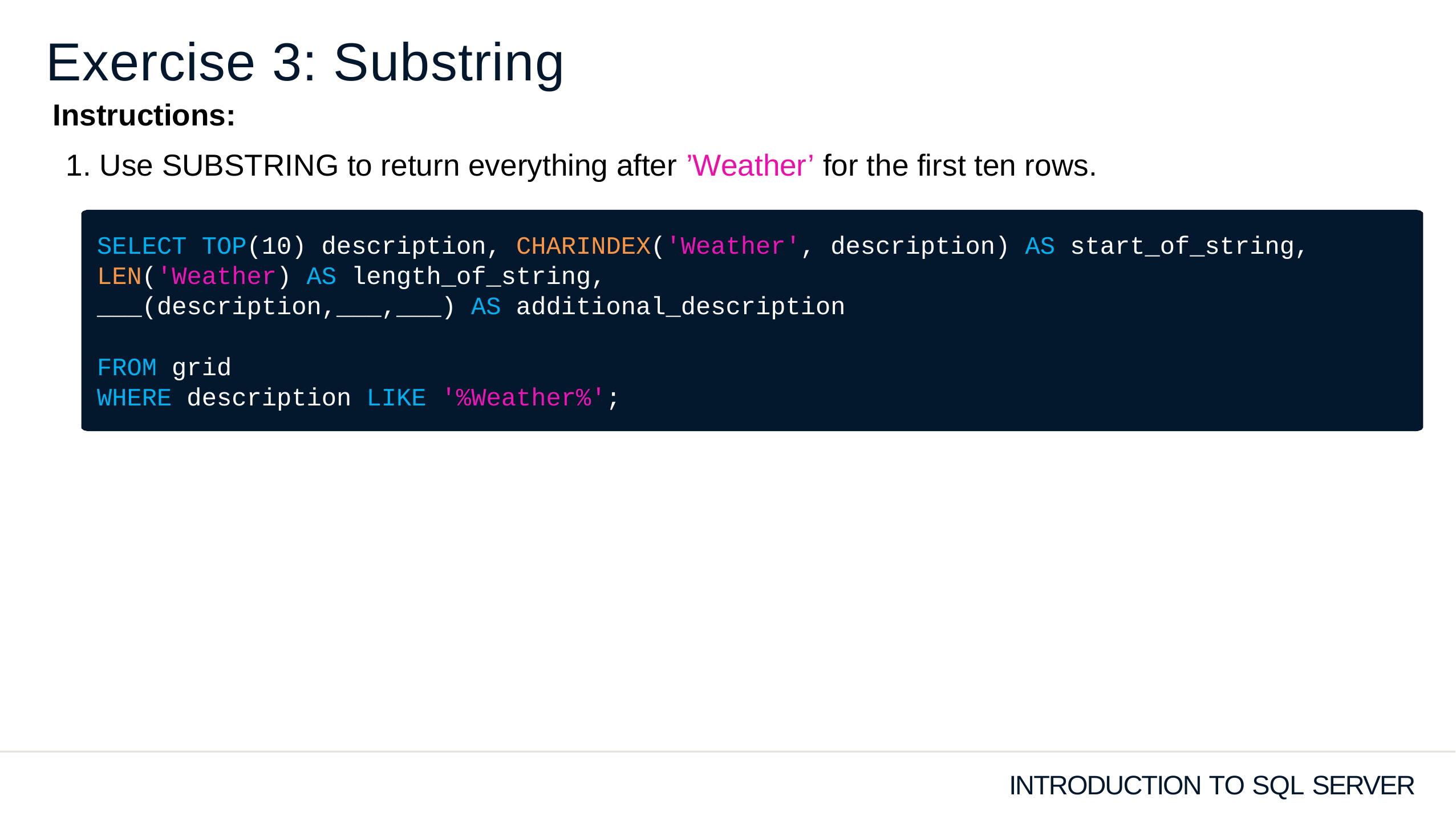

# Exercise 3: Substring
Instructions:
1. Use SUBSTRING to return everything after ’Weather’ for the first ten rows.

SELECT TOP(10) description, CHARINDEX('Weather', description) AS start_of_string,
LEN('Weather) AS length_of_string,
___(description,___,___) AS additional_description

FROM grid
WHERE description LIKE '%Weather%';
INTRODUCTION TO SQL SERVER